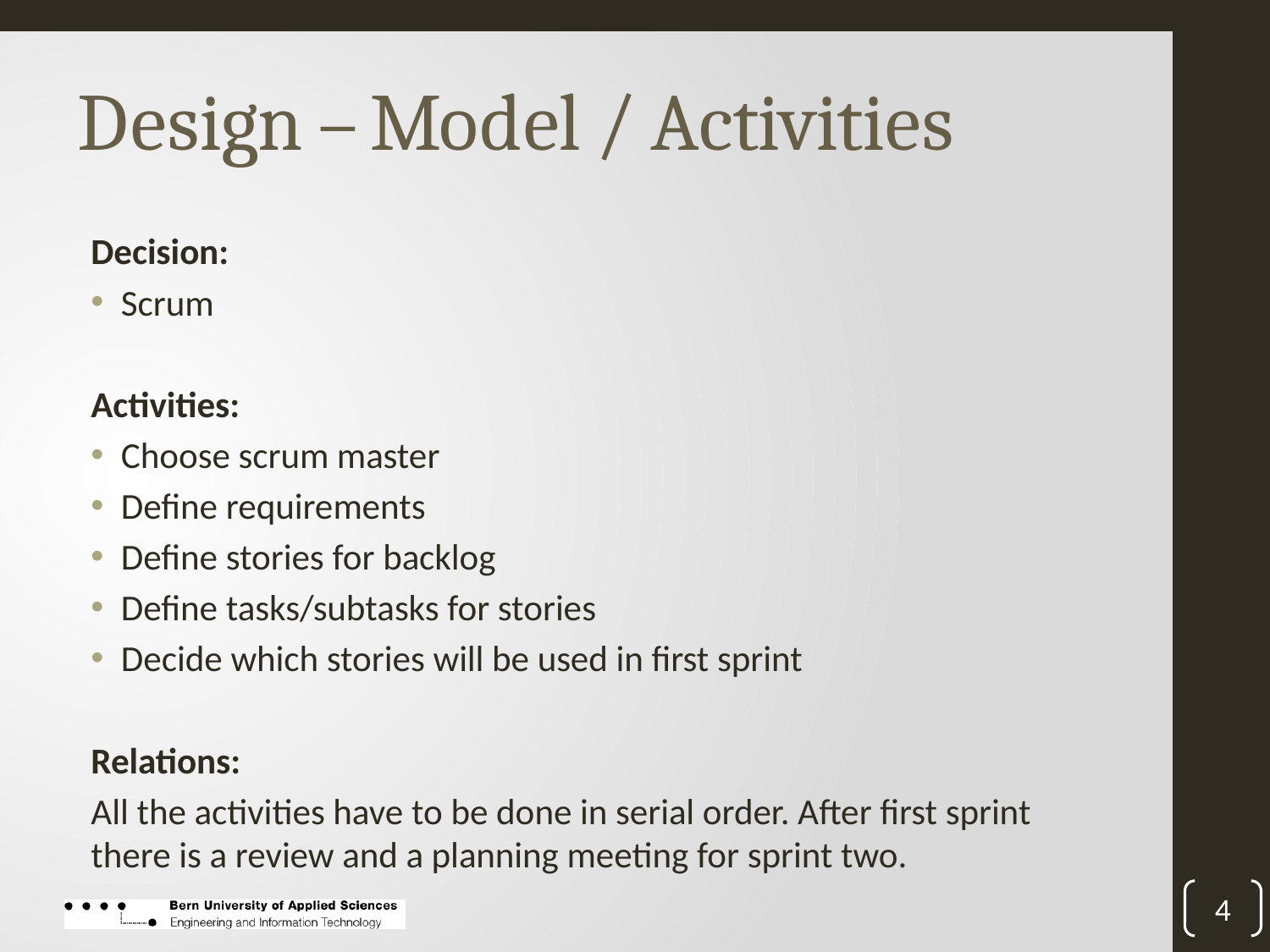

# Design – Model / Activities
Decision:
Scrum

Activities:
Choose scrum master
Define requirements
Define stories for backlog
Define tasks/subtasks for stories
Decide which stories will be used in first sprint

Relations:
All the activities have to be done in serial order. After first sprint there is a review and a planning meeting for sprint two.

4